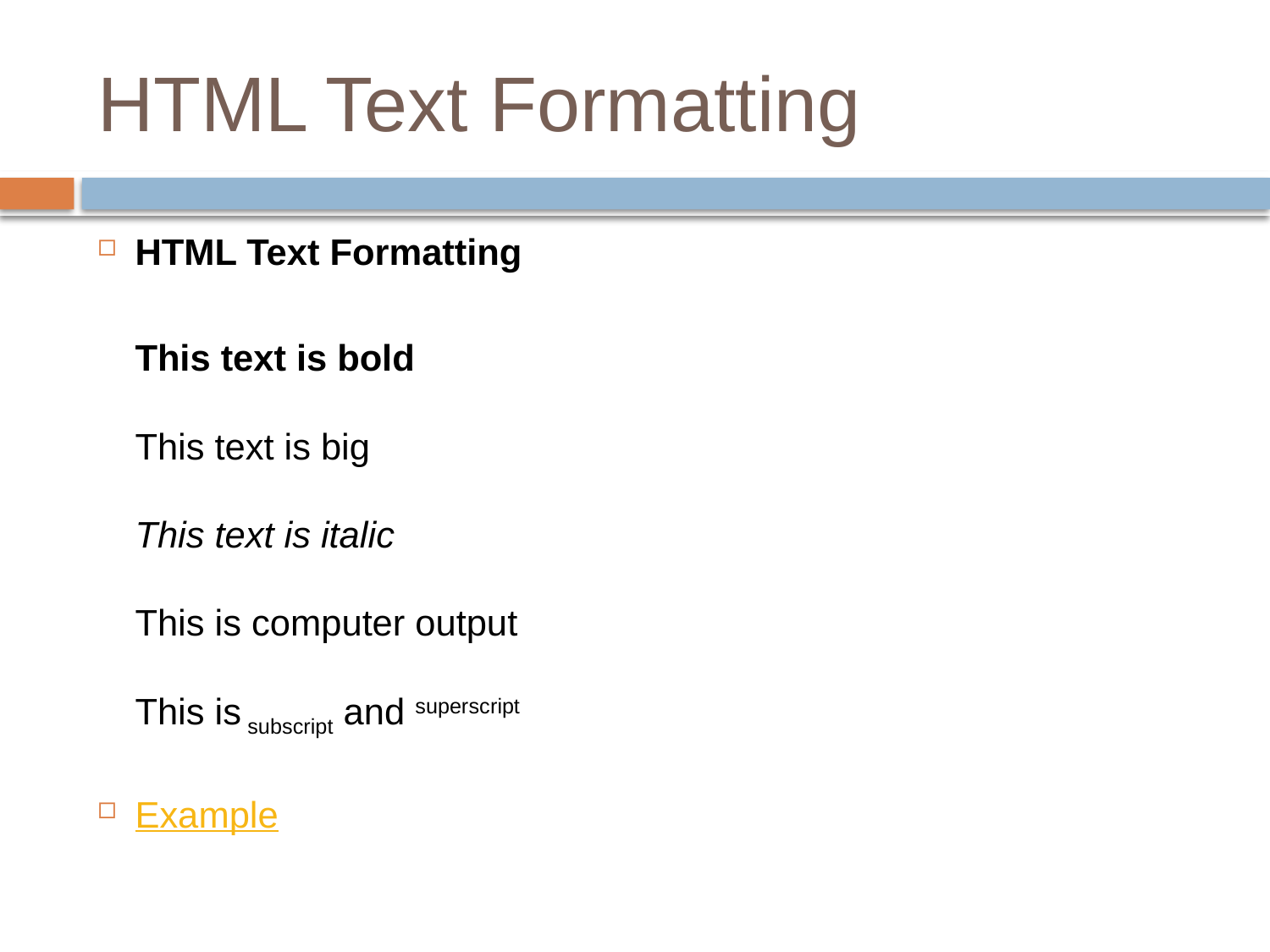

# HTML Text Formatting
HTML Text Formatting

	This text is bold
This text is big
This text is italic
This is computer output
This is subscript and superscript
Example